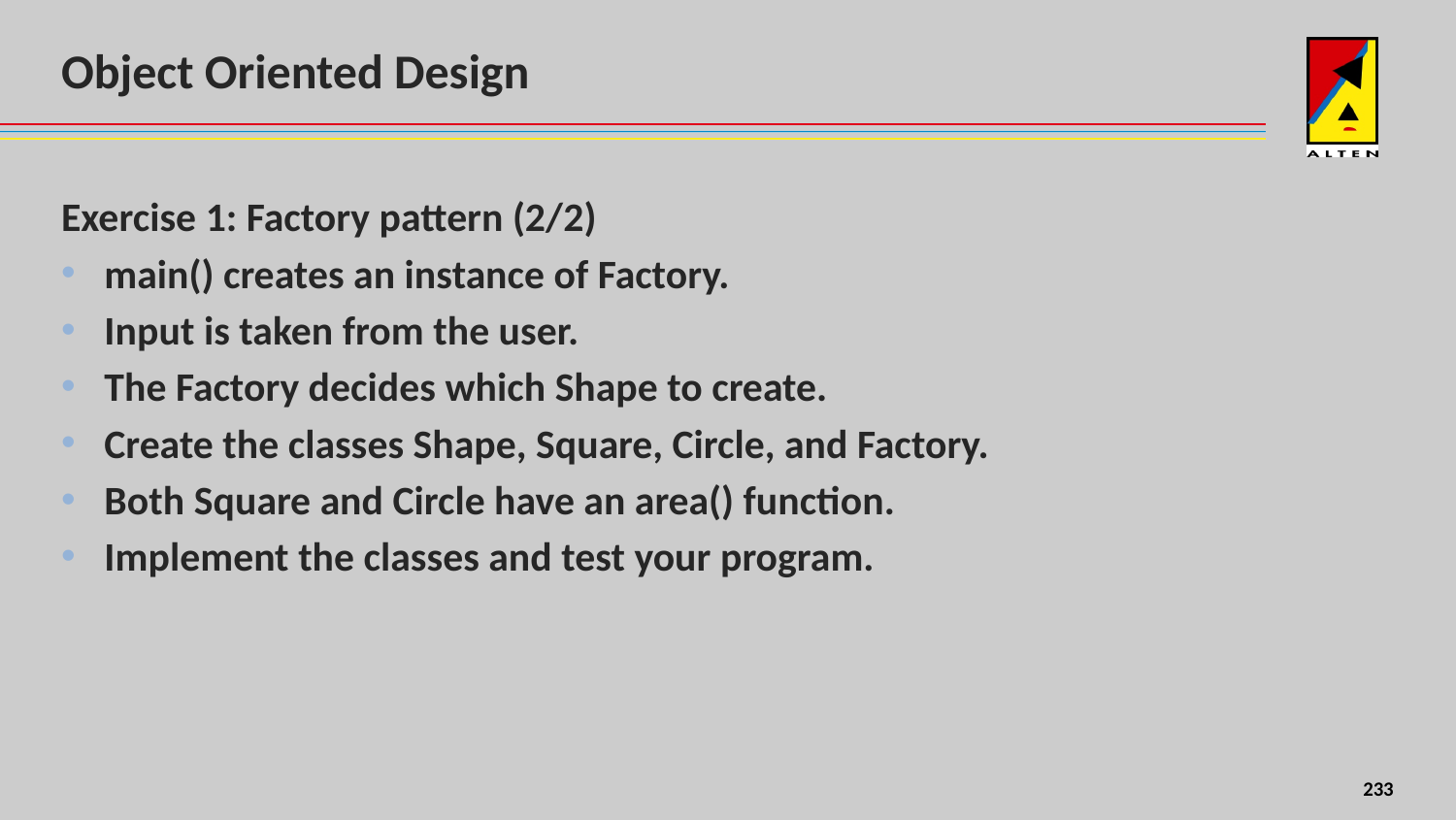

# Object Oriented Design
Exercise 1: Factory pattern (2/2)
main() creates an instance of Factory.
Input is taken from the user.
The Factory decides which Shape to create.
Create the classes Shape, Square, Circle, and Factory.
Both Square and Circle have an area() function.
Implement the classes and test your program.

233